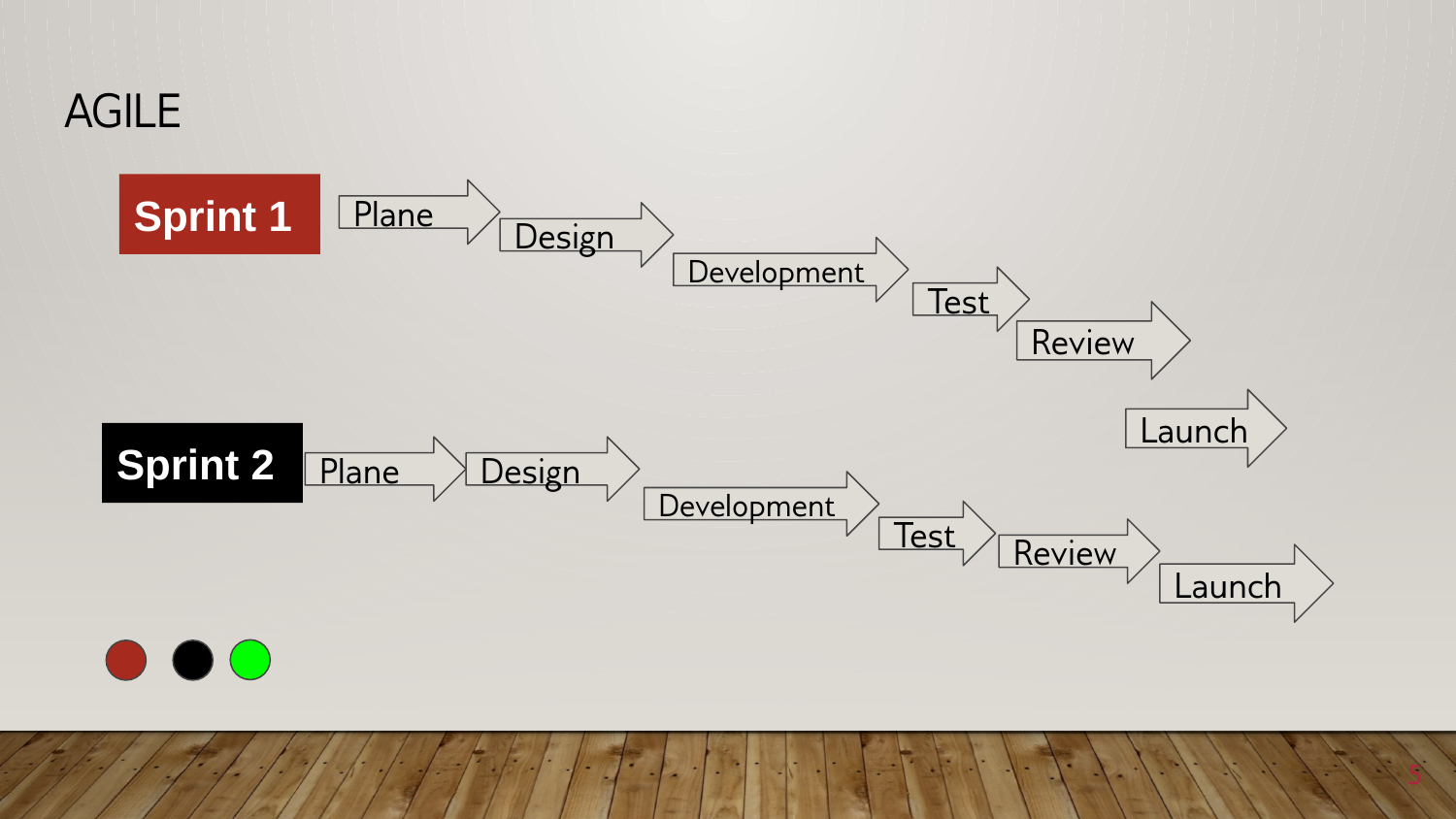

# AGILE
Sprint 1
Plane
Design
Development
Test
Review
Launch
Sprint 2
Plane
Design
Development
Test
Review
Launch

5